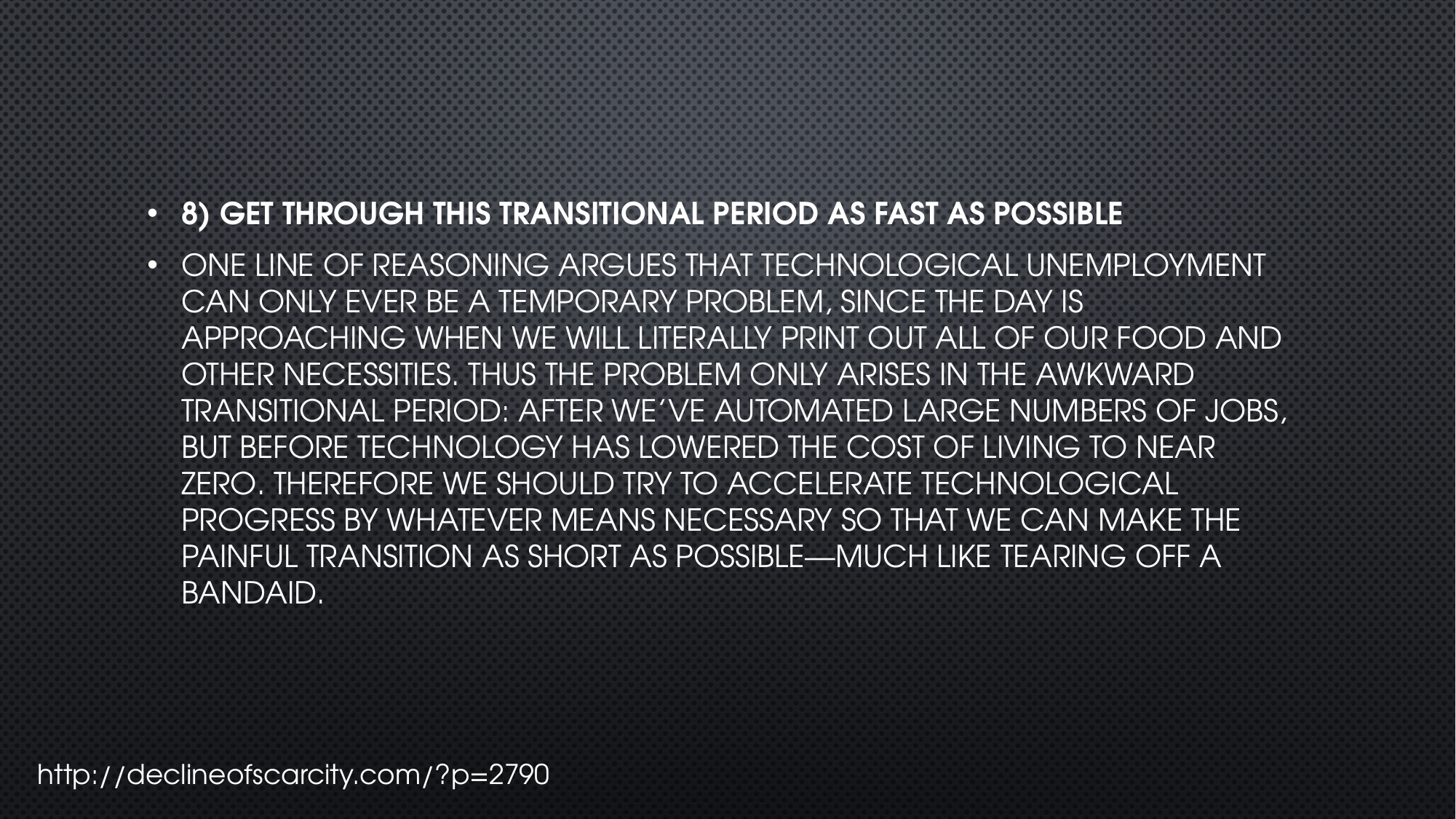

8) GET THROUGH THIS TRANSITIONAL PERIOD AS FAST AS POSSIBLE
One line of reasoning argues that technological unemployment can only ever be a temporary problem, since the day is approaching when we will literally print out all of our food and other necessities. Thus the problem only arises in the awkward transitional period: after we’ve automated large numbers of jobs, but before technology has lowered the cost of living to near zero. Therefore we should try to accelerate technological progress by whatever means necessary so that we can make the painful transition as short as possible—much like tearing off a bandaid.
http://declineofscarcity.com/?p=2790